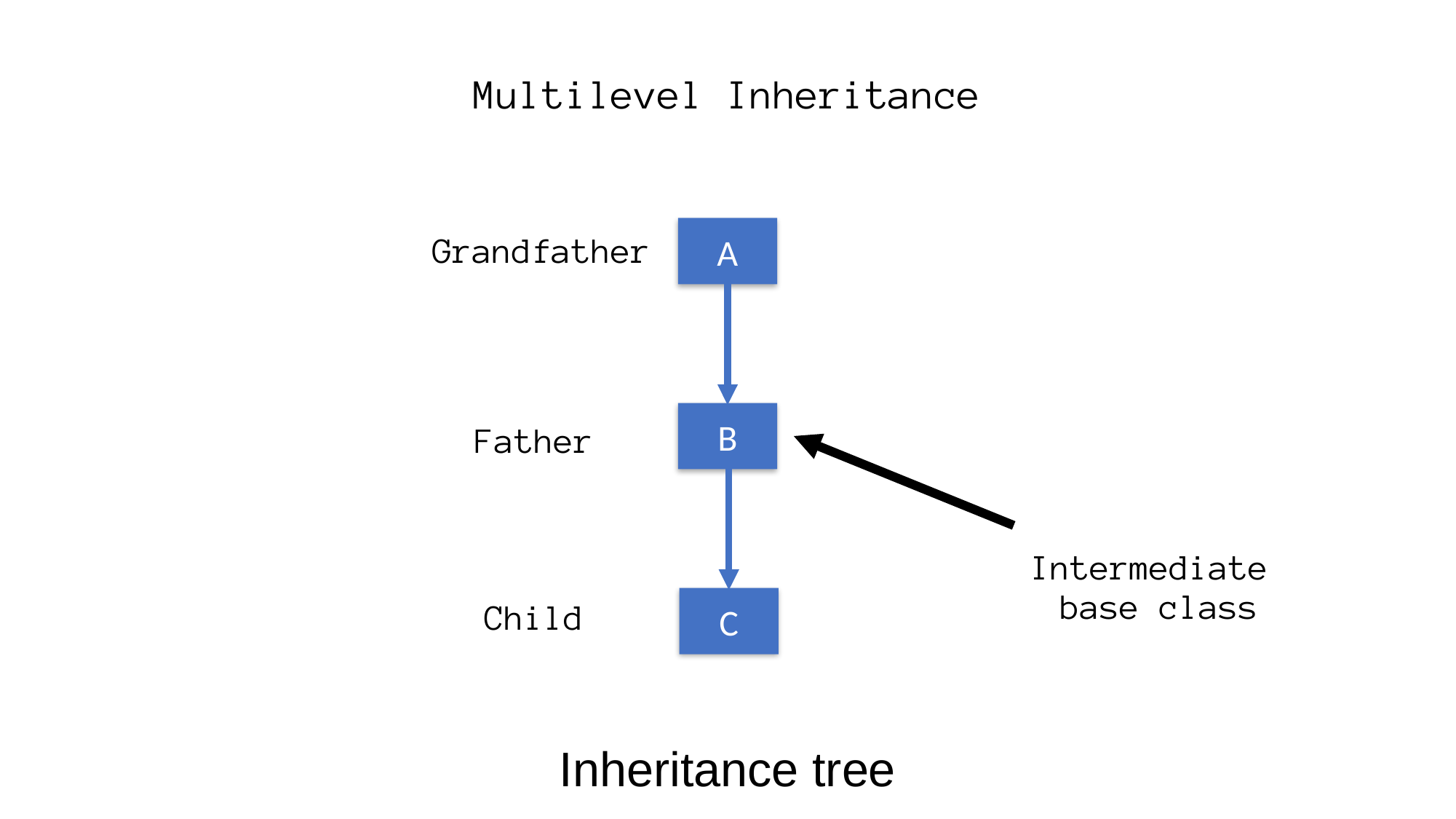

# Multilevel Inheritance
Grandfather
A
Father
B
Intermediate
base class
Child
C
Inheritance tree